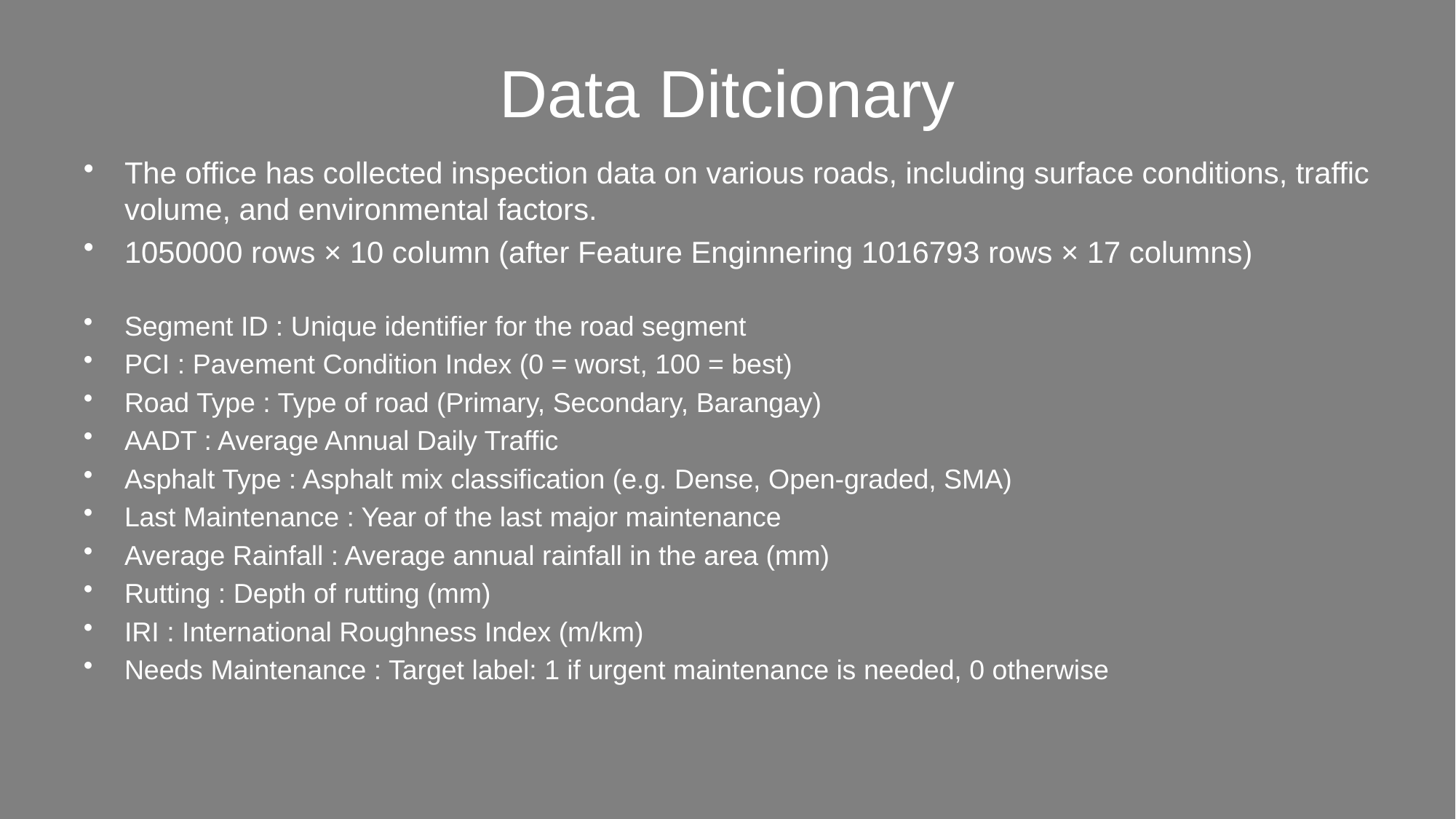

# Data Ditcionary
The office has collected inspection data on various roads, including surface conditions, traffic volume, and environmental factors.
1050000 rows × 10 column (after Feature Enginnering 1016793 rows × 17 columns)

Segment ID : Unique identifier for the road segment
PCI : Pavement Condition Index (0 = worst, 100 = best)
Road Type : Type of road (Primary, Secondary, Barangay)
AADT : Average Annual Daily Traffic
Asphalt Type : Asphalt mix classification (e.g. Dense, Open-graded, SMA)
Last Maintenance : Year of the last major maintenance
Average Rainfall : Average annual rainfall in the area (mm)
Rutting : Depth of rutting (mm)
IRI : International Roughness Index (m/km)
Needs Maintenance : Target label: 1 if urgent maintenance is needed, 0 otherwise